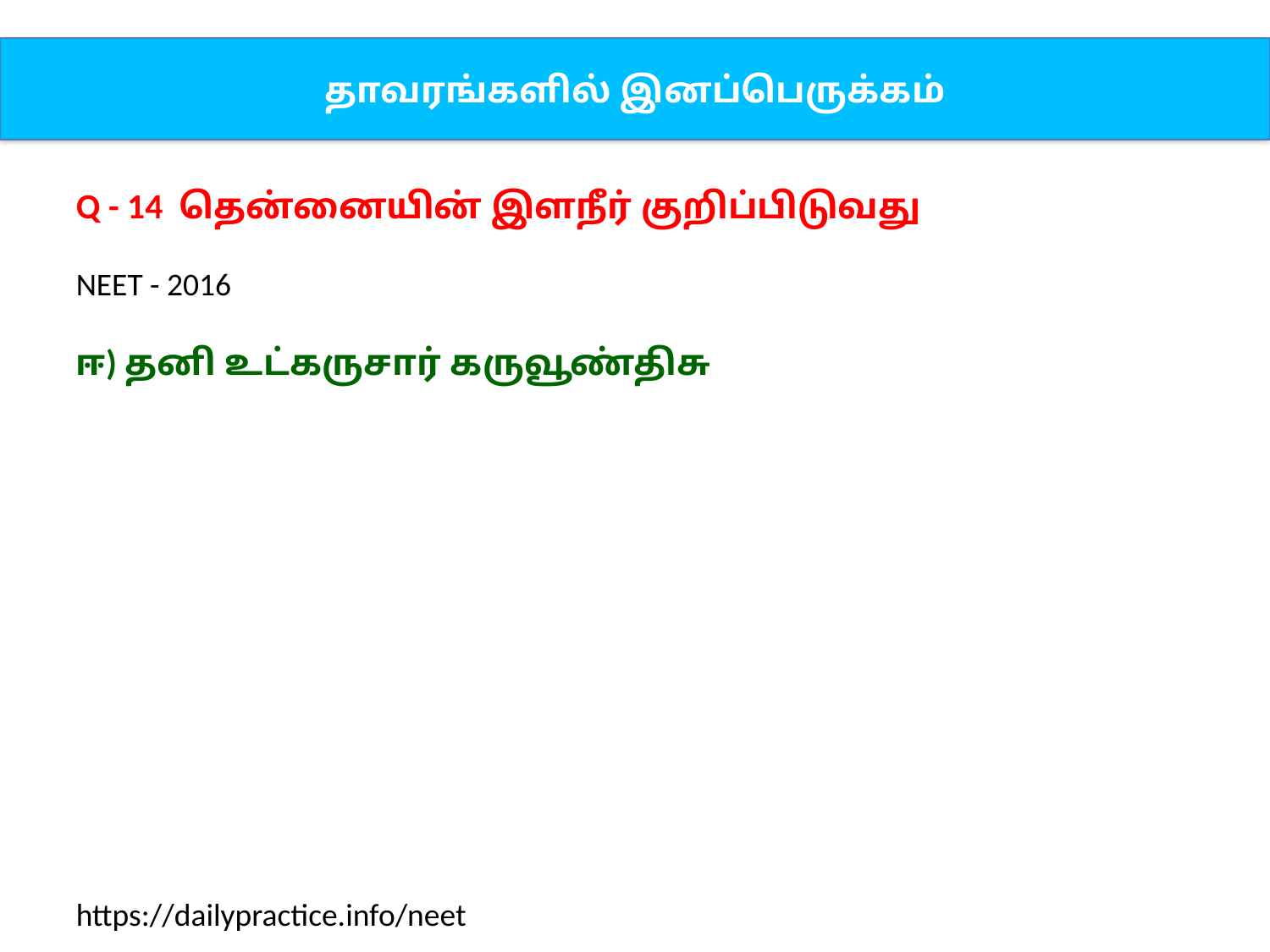

தாவரங்களில் இனப்பெருக்கம்

Q - 14  தென்னையின் இளநீர் குறிப்பிடுவது

NEET - 2016

ஈ) தனி உட்கருசார் கருவூண்திசு
https://dailypractice.info/neet